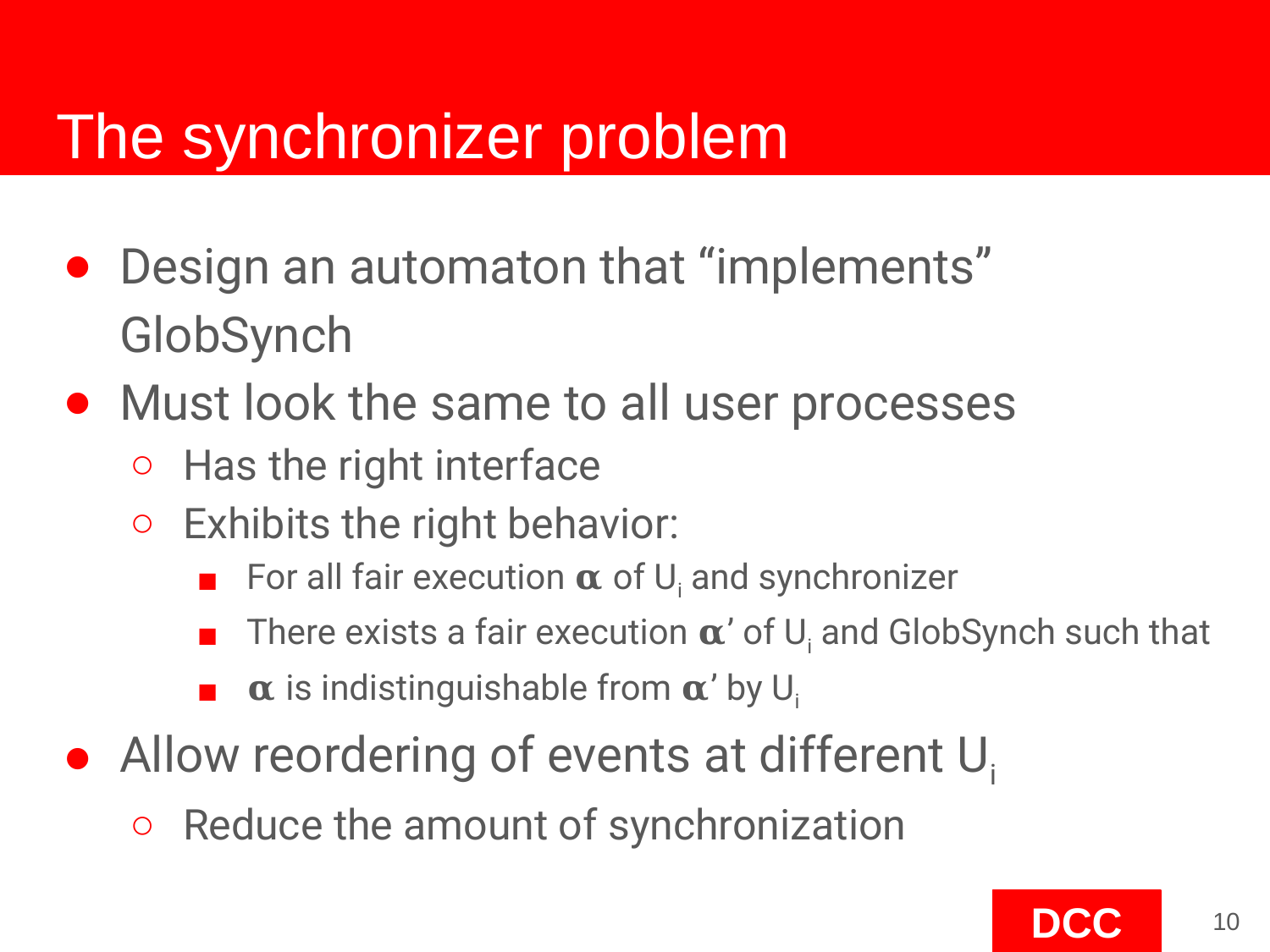

# The synchronizer problem
Design an automaton that “implements” GlobSynch
Must look the same to all user processes
Has the right interface
Exhibits the right behavior:
For all fair execution 𝛂 of Ui and synchronizer
There exists a fair execution 𝛂’ of Ui and GlobSynch such that
𝛂 is indistinguishable from 𝛂’ by Ui
Allow reordering of events at different Ui
Reduce the amount of synchronization
10